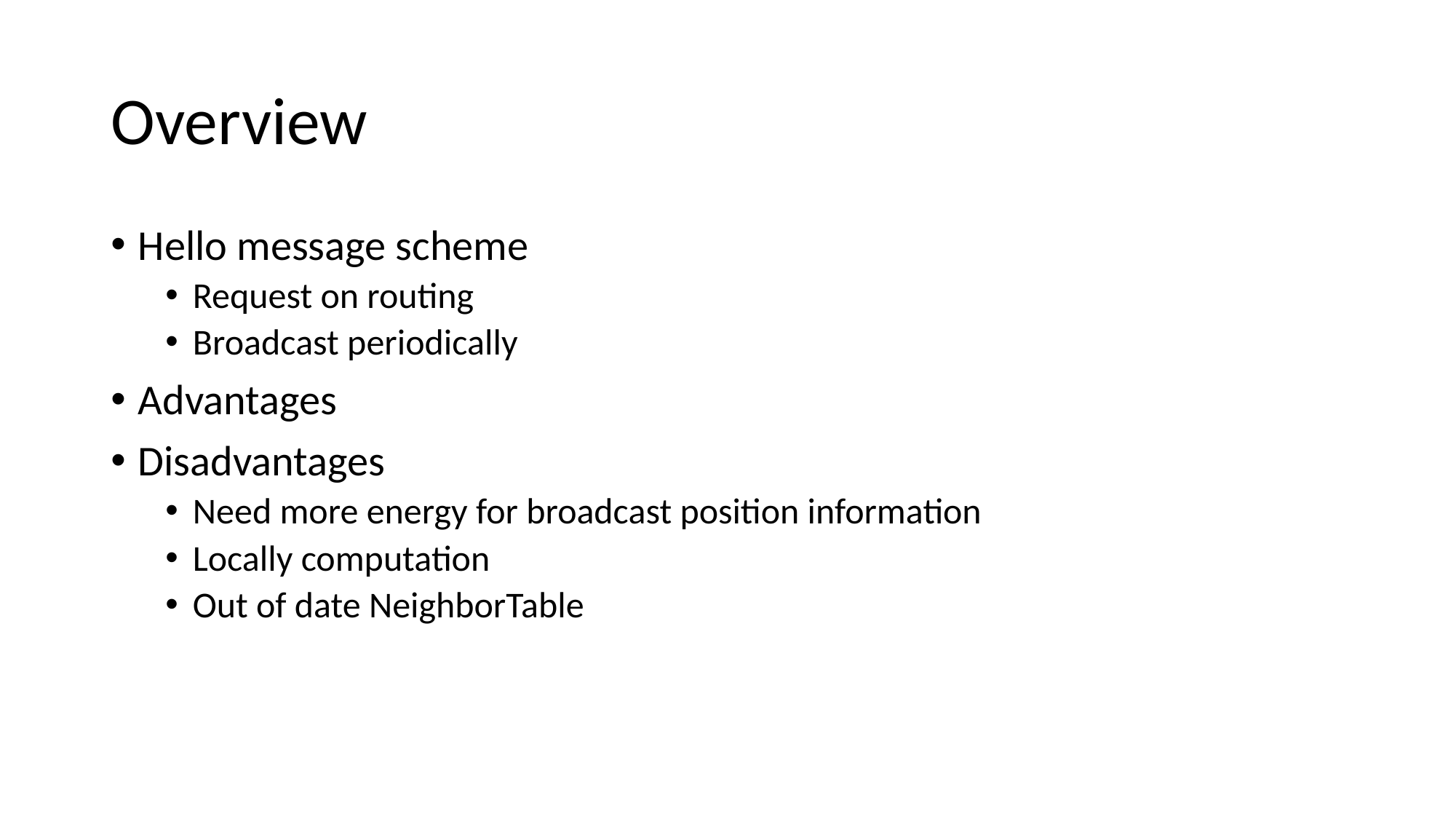

# Overview
Hello message scheme
Request on routing
Broadcast periodically
Advantages
Disadvantages
Need more energy for broadcast position information
Locally computation
Out of date NeighborTable